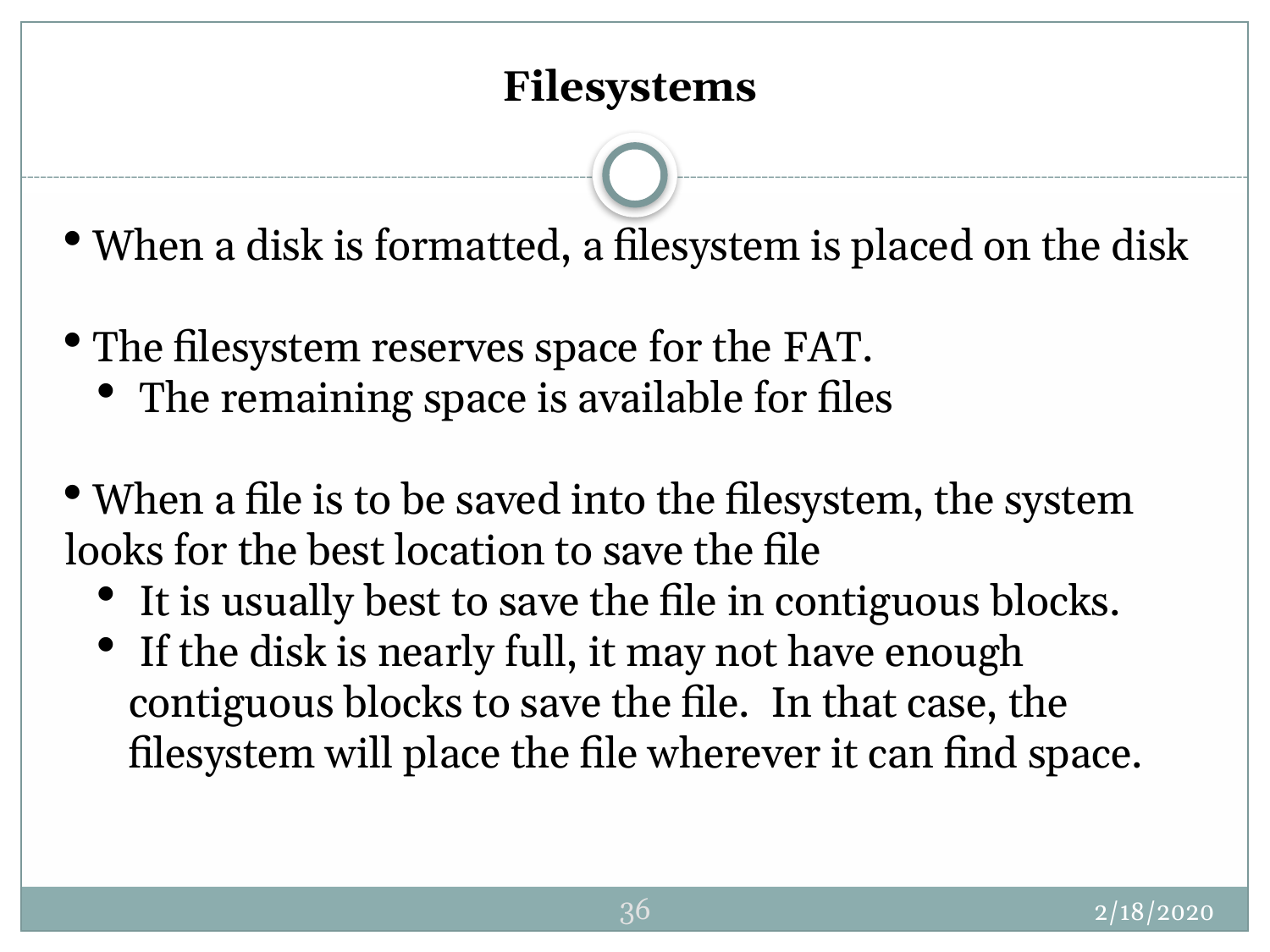

Filesystems
 When a disk is formatted, a filesystem is placed on the disk

 The filesystem reserves space for the FAT.
 The remaining space is available for files

 When a file is to be saved into the filesystem, the system looks for the best location to save the file
 It is usually best to save the file in contiguous blocks.
 If the disk is nearly full, it may not have enough contiguous blocks to save the file.  In that case, the filesystem will place the file wherever it can find space.
36
2/18/2020